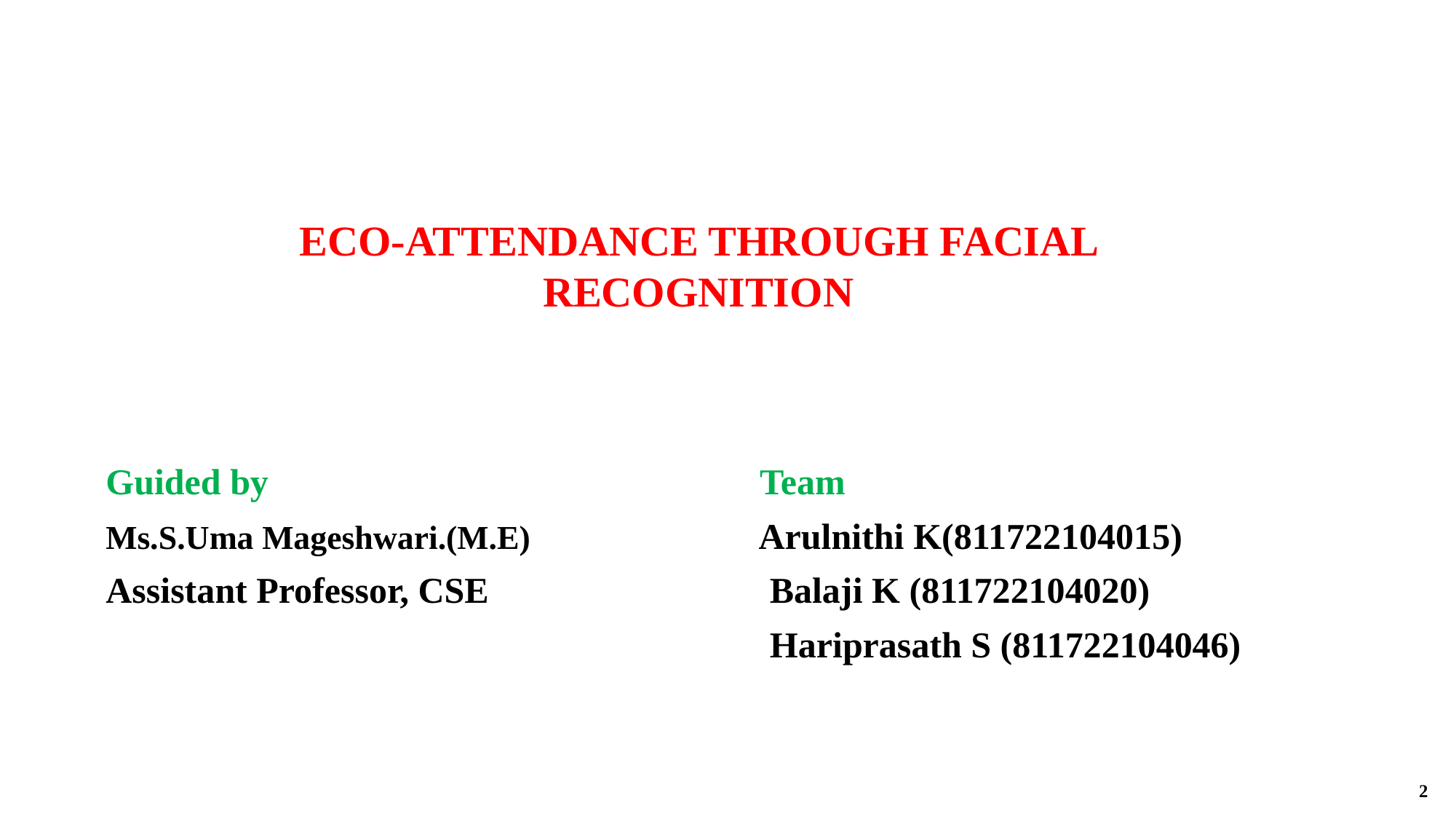

ECO-ATTENDANCE THROUGH FACIAL RECOGNITION
Guided by                                                      Team
Ms.S.Uma Mageshwari.(M.E) 		            Arulnithi K(811722104015)
Assistant Professor, CSE 			 Balaji K (811722104020)
						 Hariprasath S (811722104046)
2